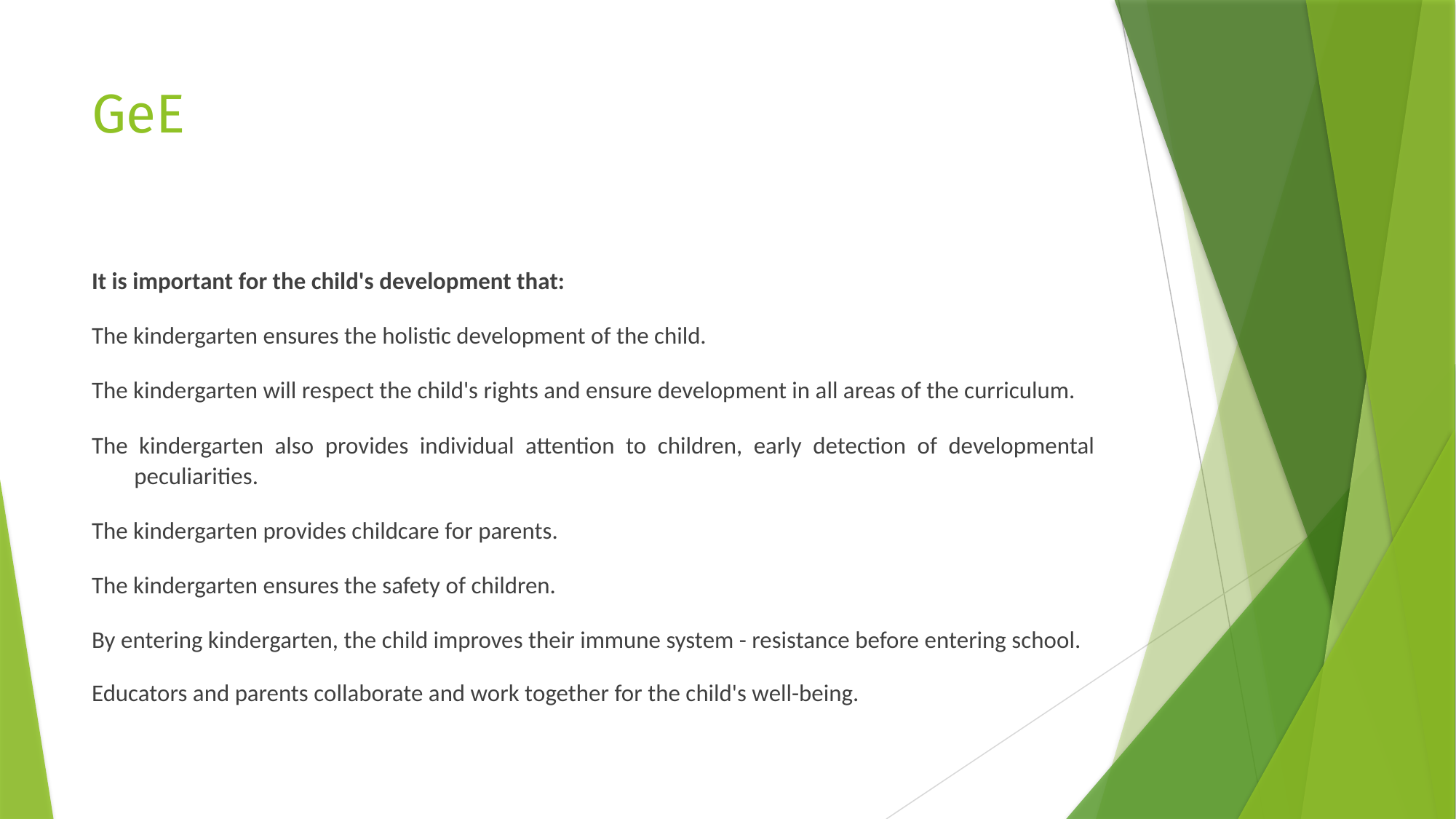

# GeE
It is important for the child's development that:
The kindergarten ensures the holistic development of the child.
The kindergarten will respect the child's rights and ensure development in all areas of the curriculum.
The kindergarten also provides individual attention to children, early detection of developmental peculiarities.
The kindergarten provides childcare for parents.
The kindergarten ensures the safety of children.
By entering kindergarten, the child improves their immune system - resistance before entering school.
Educators and parents collaborate and work together for the child's well-being.